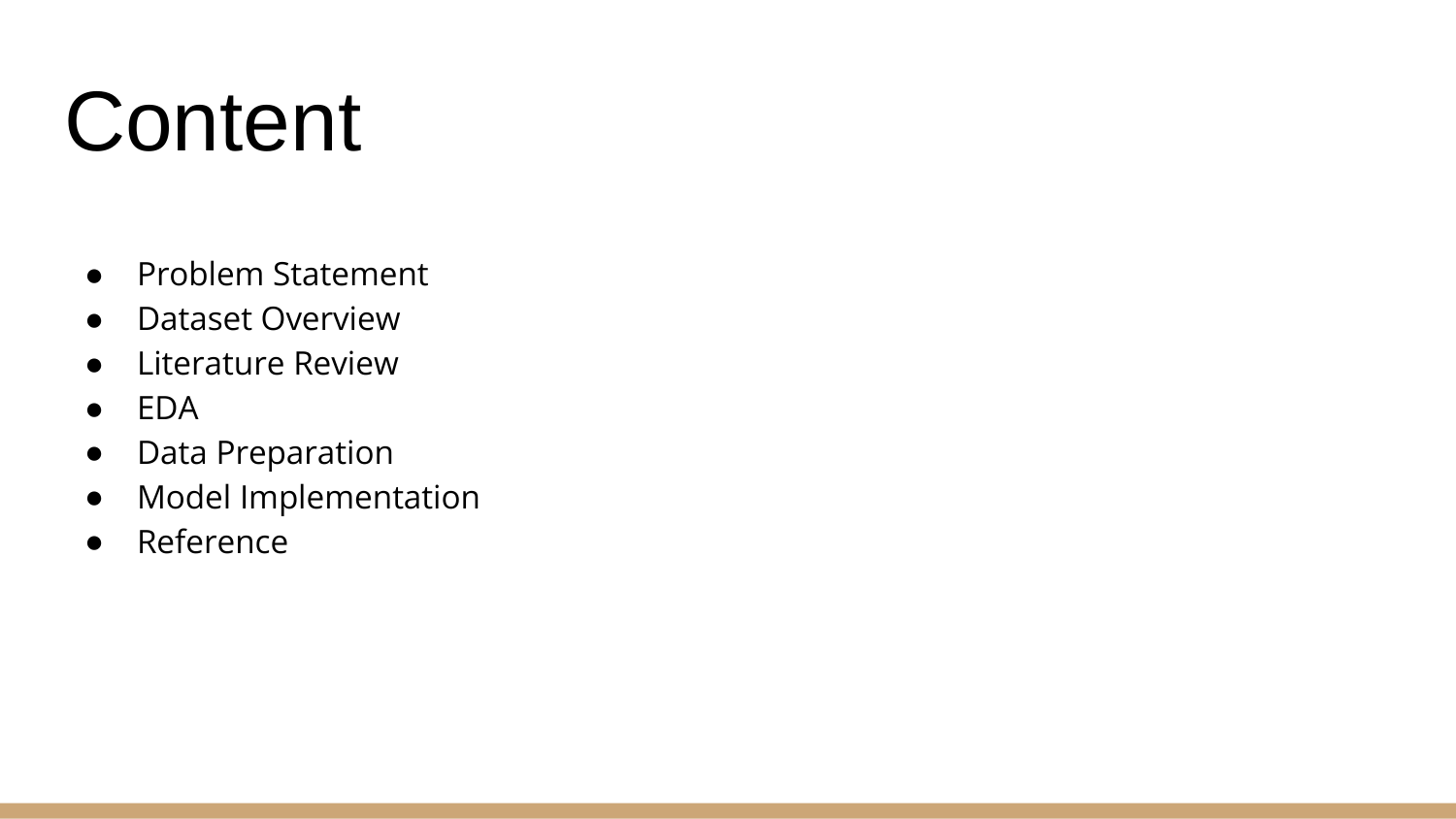

# Content

Problem Statement
Dataset Overview
Literature Review
EDA
Data Preparation
Model Implementation
Reference